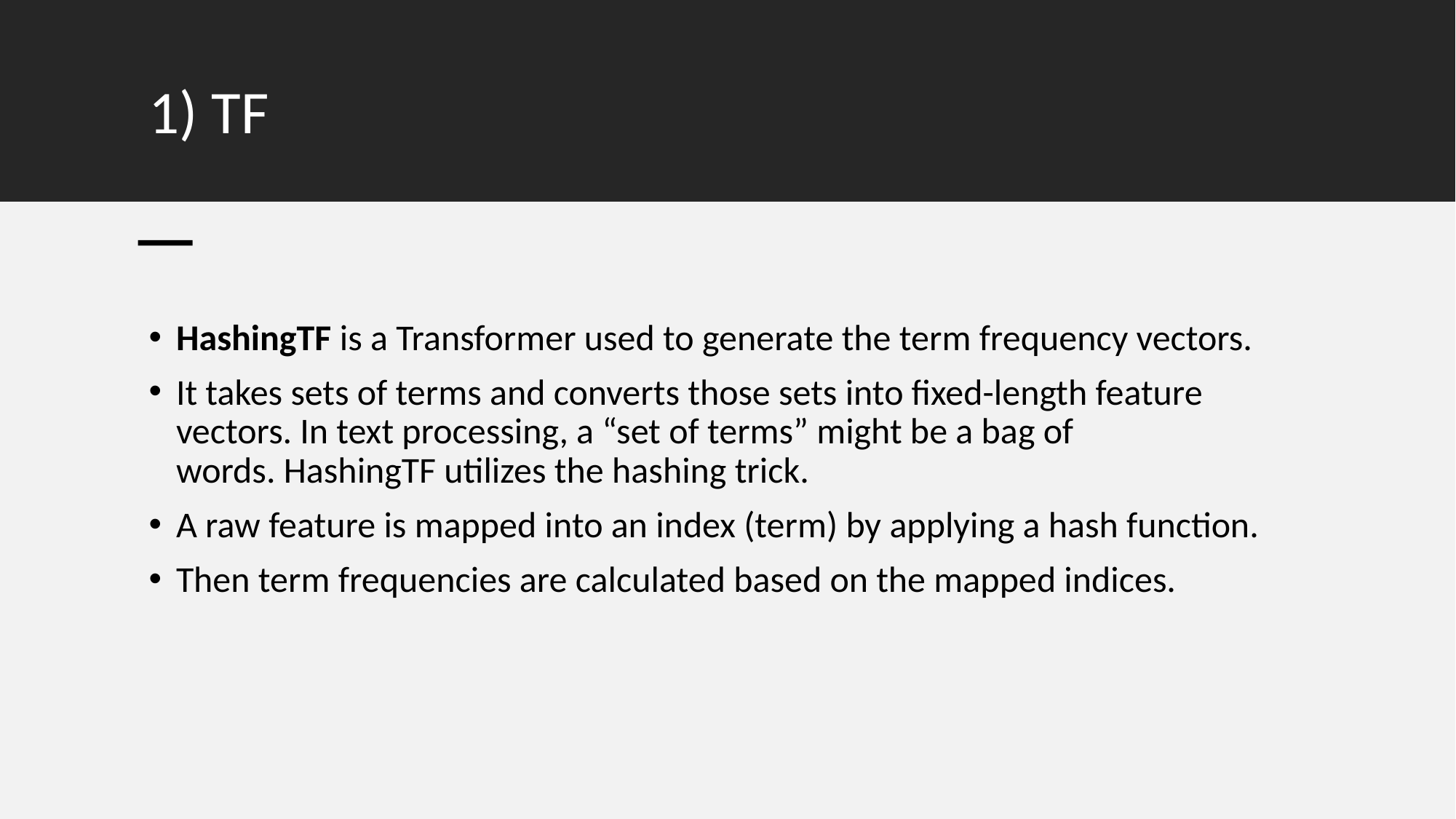

# 1) TF

HashingTF is a Transformer used to generate the term frequency vectors.
It takes sets of terms and converts those sets into fixed-length feature vectors. In text processing, a “set of terms” might be a bag of words. HashingTF utilizes the hashing trick.
A raw feature is mapped into an index (term) by applying a hash function.
Then term frequencies are calculated based on the mapped indices.